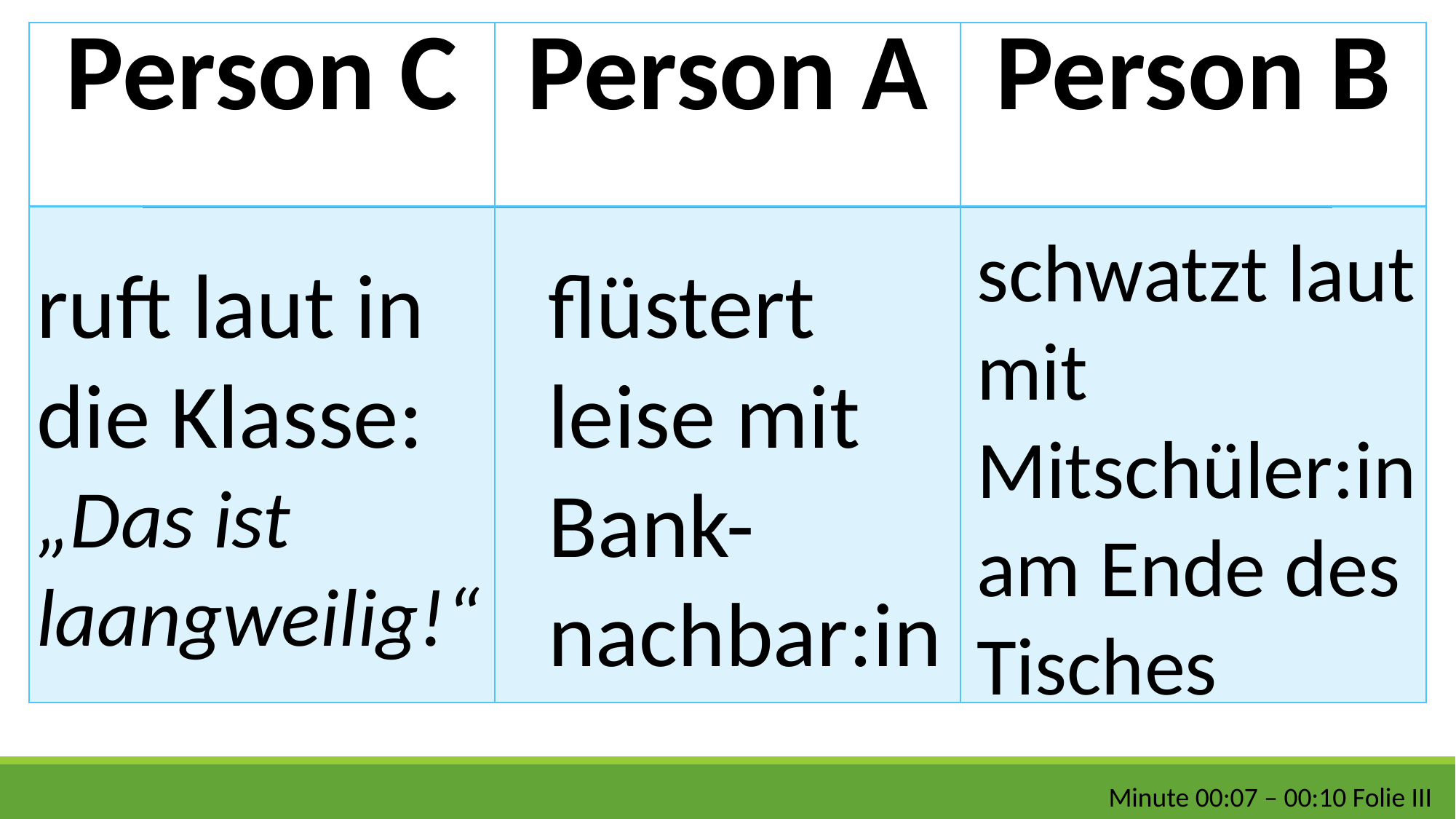

| Person C | Person A | Person B |
| --- | --- | --- |
|  |  |  |
schwatzt laut mit Mitschüler:in am Ende des Tisches
ruft laut in die Klasse:
„Das ist laangweilig!“
flüstert leise mit Bank-nachbar:in
Minute 00:07 – 00:10 Folie III